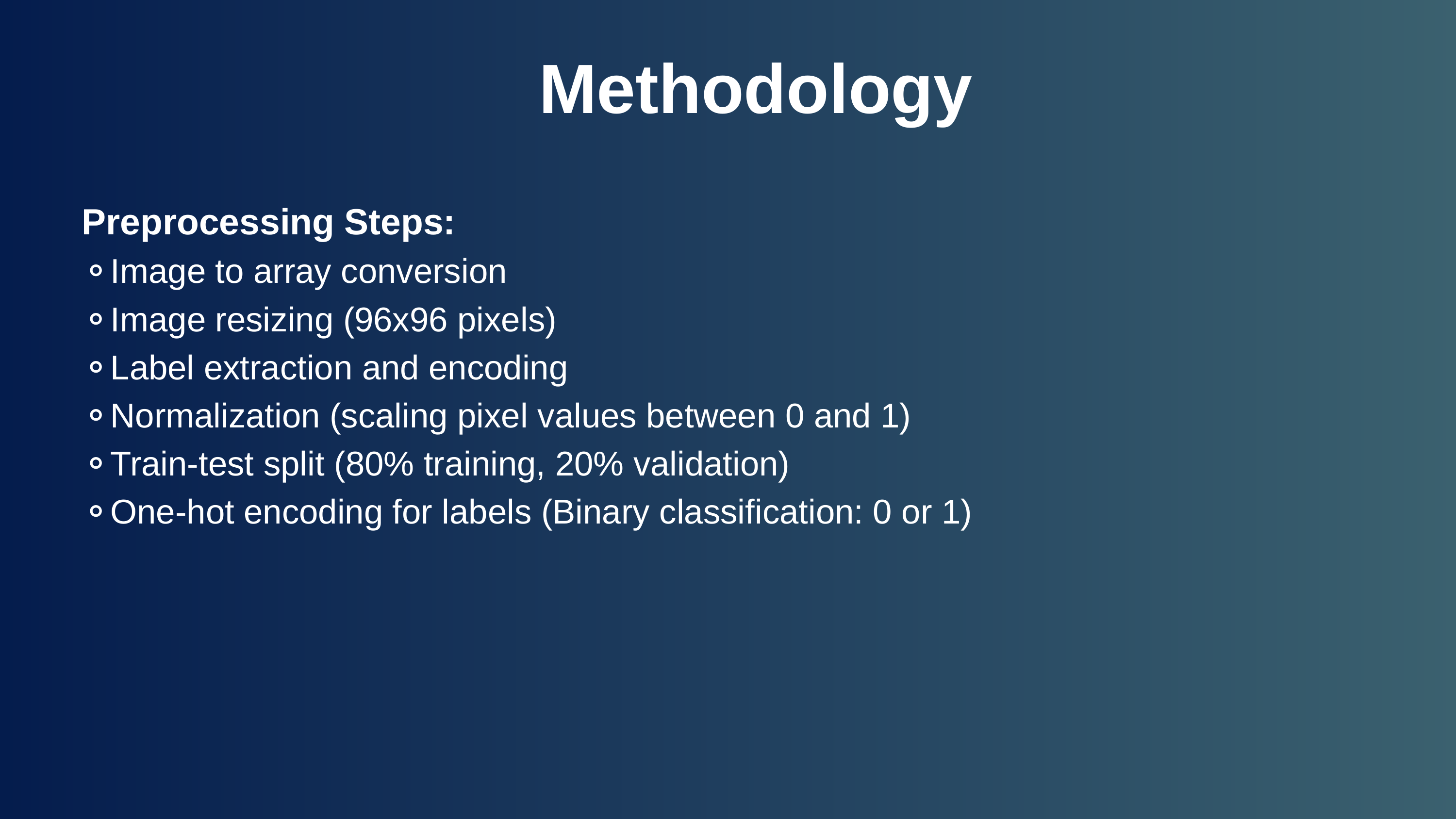

Methodology
Preprocessing Steps:
⚬Image to array conversion
⚬Image resizing (96x96 pixels)
⚬Label extraction and encoding
⚬Normalization (scaling pixel values between 0 and 1)
⚬Train-test split (80% training, 20% validation)
⚬One-hot encoding for labels (Binary classification: 0 or 1)